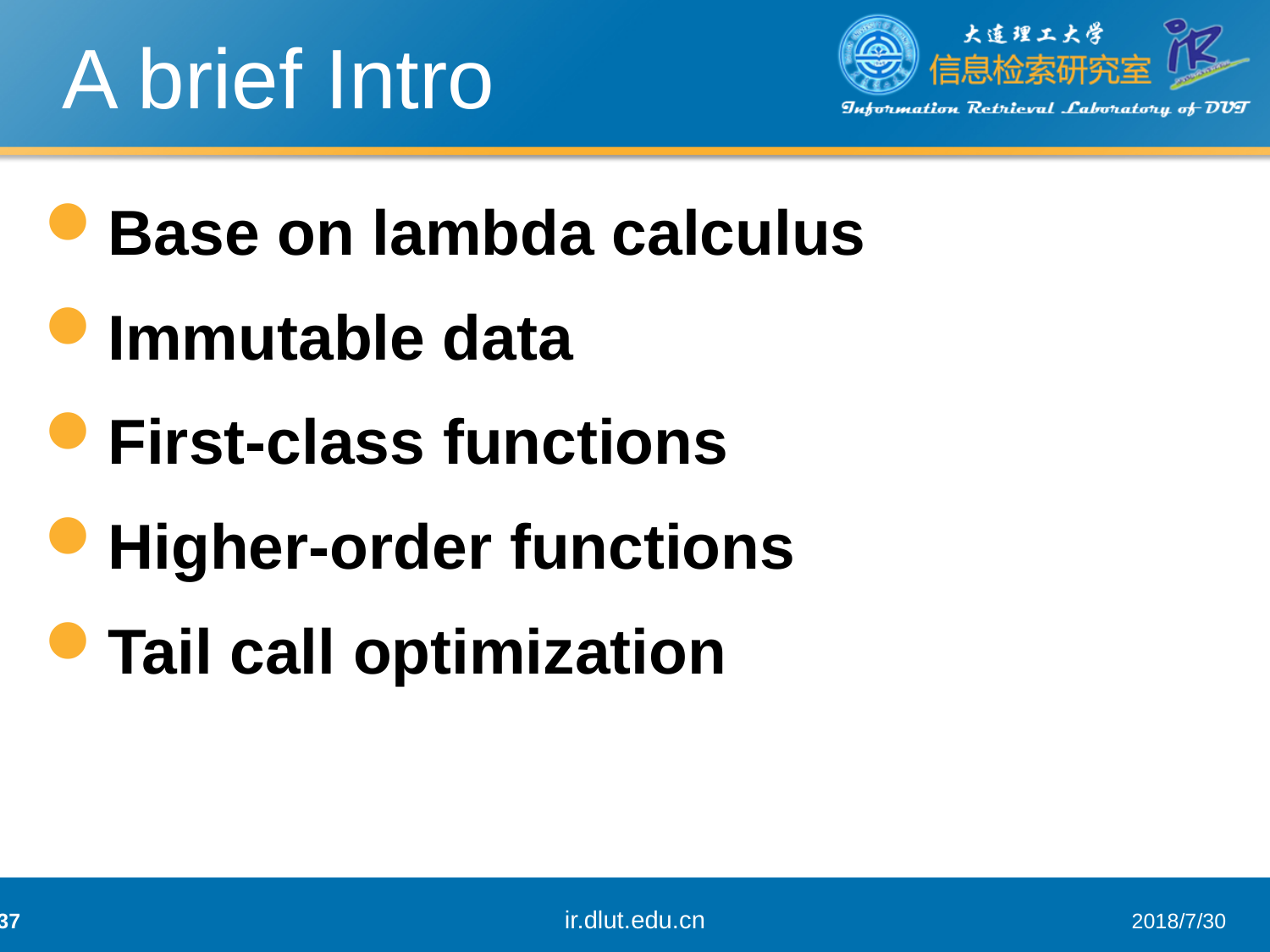

# A brief Intro
Base on lambda calculus
Immutable data
First-class functions
Higher-order functions
Tail call optimization